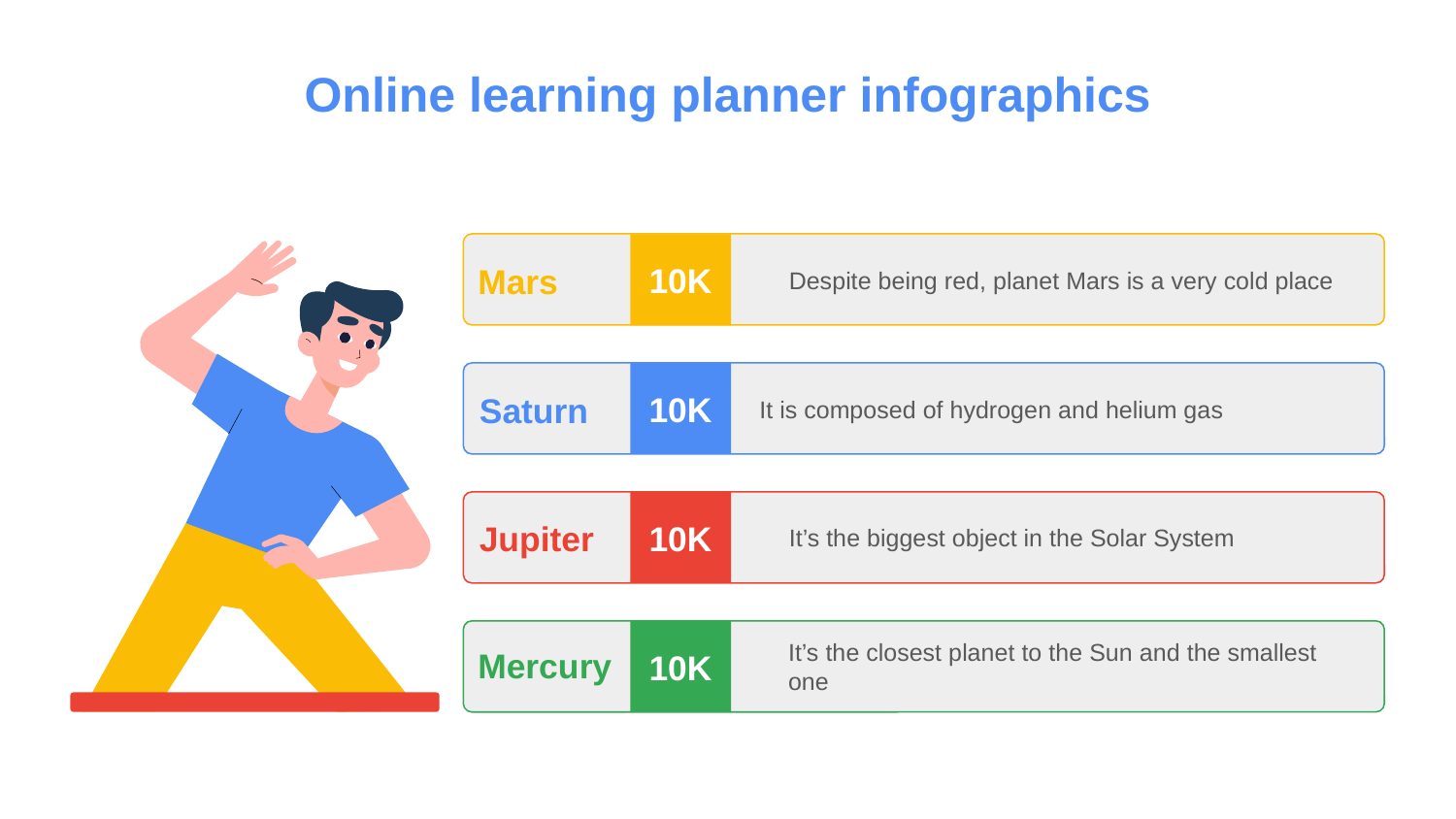

# Online learning planner infographics

10K
Despite being red, planet Mars is a very cold place

Mars
10K

It is composed of hydrogen and helium gas
Saturn

10K
It’s the biggest object in the Solar System
Jupiter

10K
It’s the closest planet to the Sun and the smallest one
Mercury